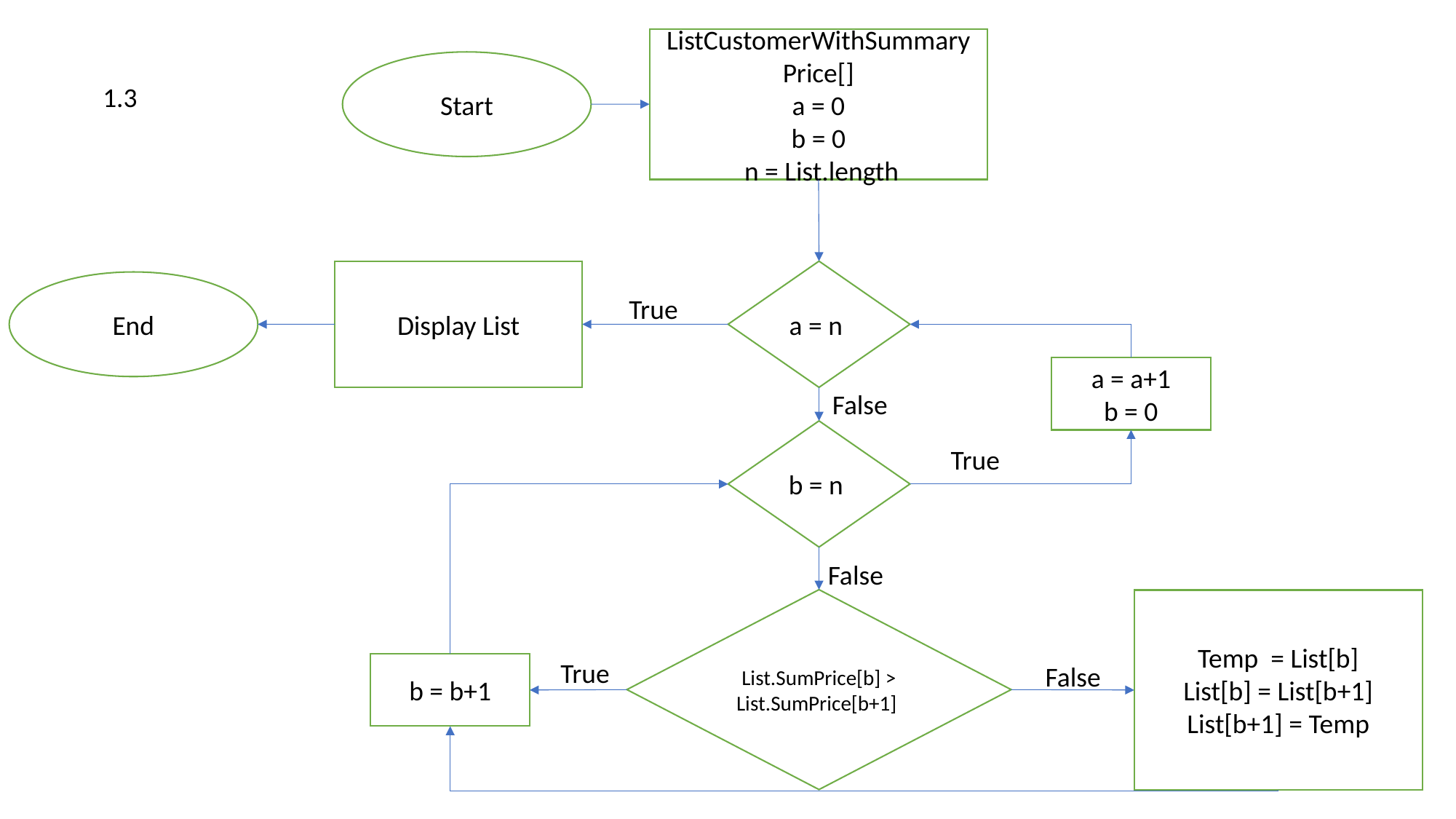

ListCustomerWithSummaryPrice[]
a = 0
b = 0
 n = List.length
Start
1.3
Display List
a = n
End
True
a = a+1
b = 0
False
b = n
True
False
List.SumPrice[b] > List.SumPrice[b+1]
Temp  = List[b]
List[b] = List[b+1]
List[b+1] = Temp
True
b = b+1
False